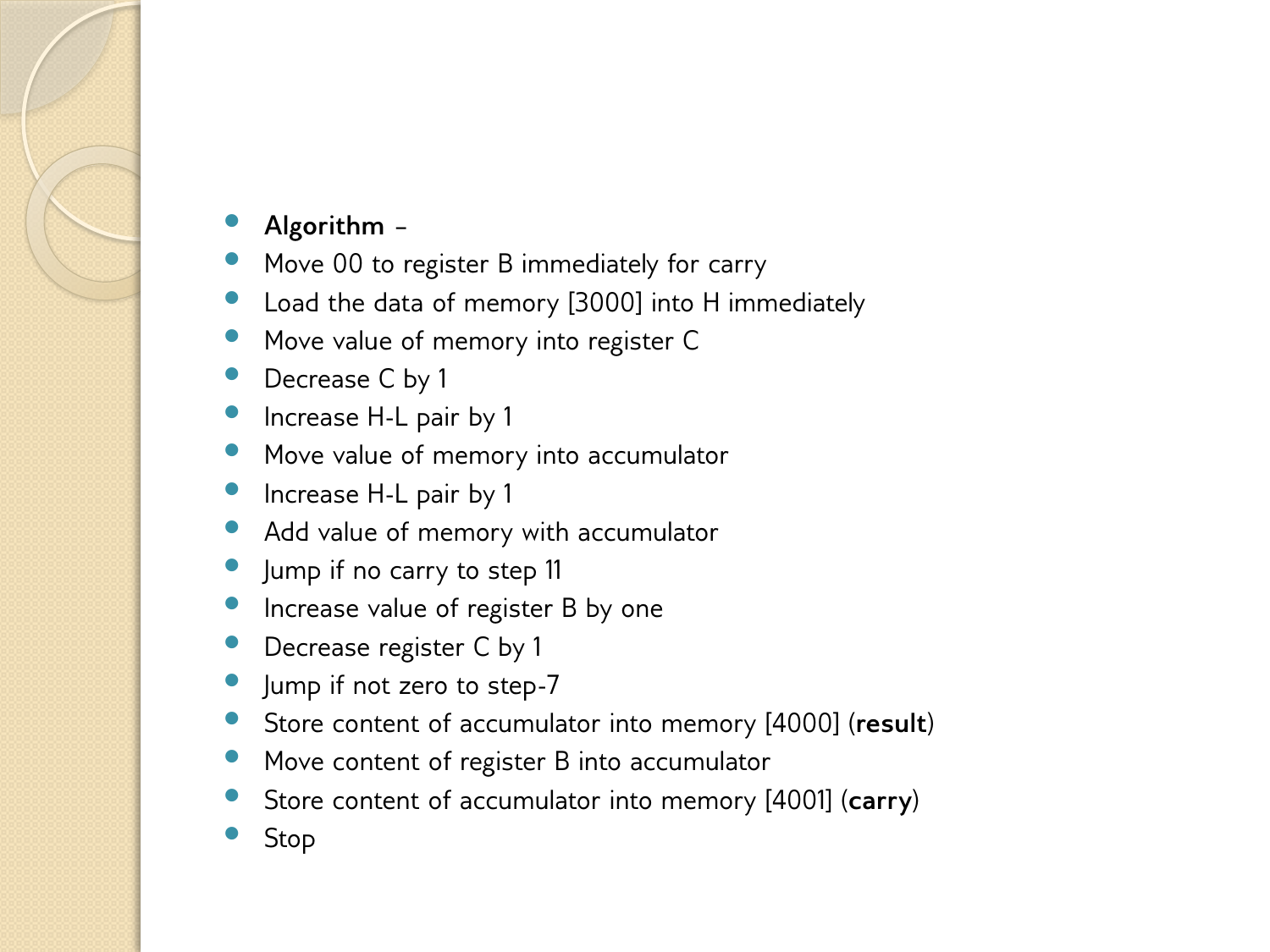

#
Algorithm –
Move 00 to register B immediately for carry
Load the data of memory [3000] into H immediately
Move value of memory into register C
Decrease C by 1
Increase H-L pair by 1
Move value of memory into accumulator
Increase H-L pair by 1
Add value of memory with accumulator
Jump if no carry to step 11
Increase value of register B by one
Decrease register C by 1
Jump if not zero to step-7
Store content of accumulator into memory [4000] (result)
Move content of register B into accumulator
Store content of accumulator into memory [4001] (carry)
Stop